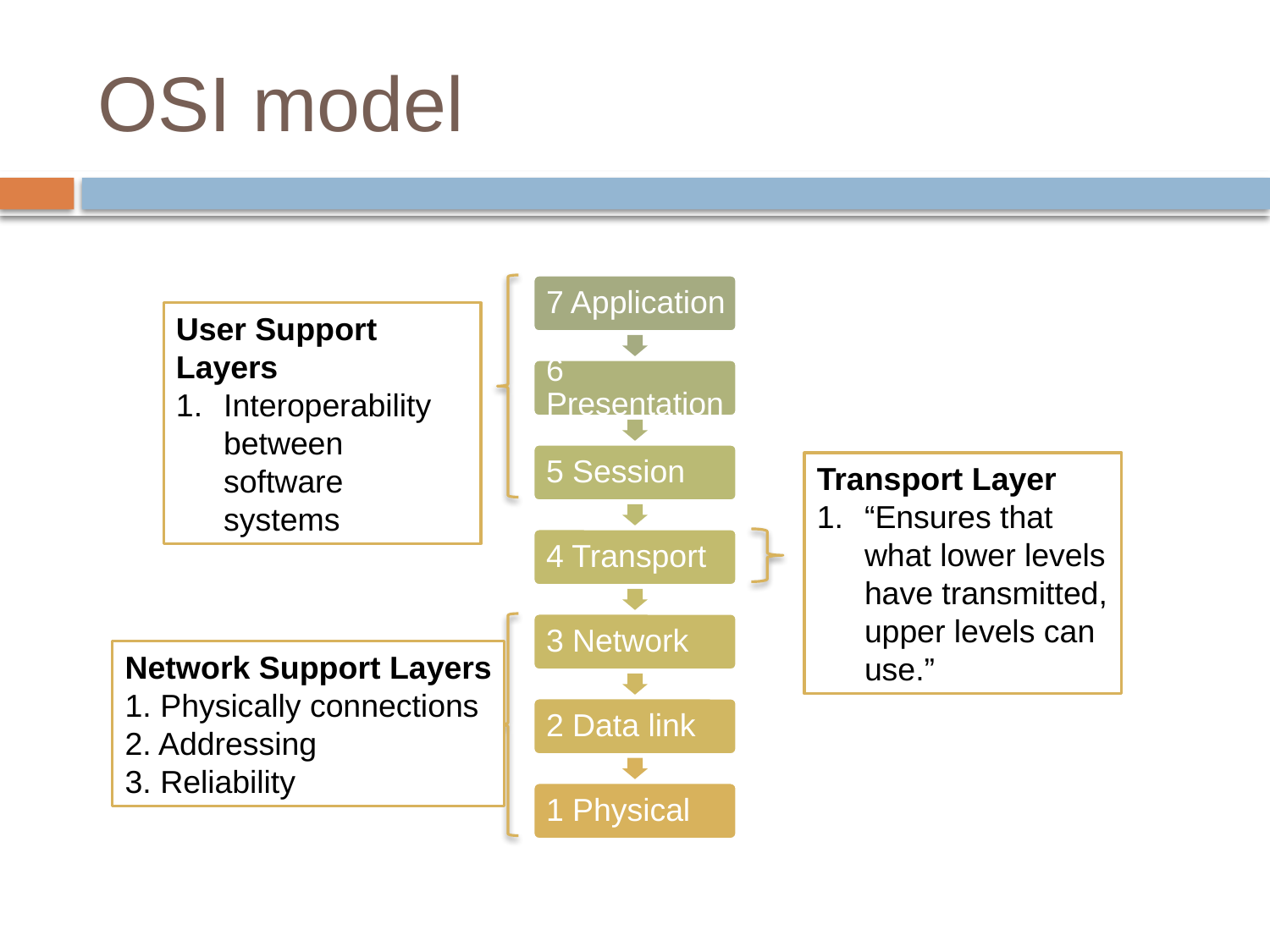

# OSI model
7 Application

6 Presentation

5 Session

4 Transport

3 Network

2 Data link

1 Physical

User Support Layers
Interoperability between software systems
Transport Layer
“Ensures that what lower levels have transmitted, upper levels can use.”

Network Support Layers
1. Physically connections
2. Addressing
3. Reliability